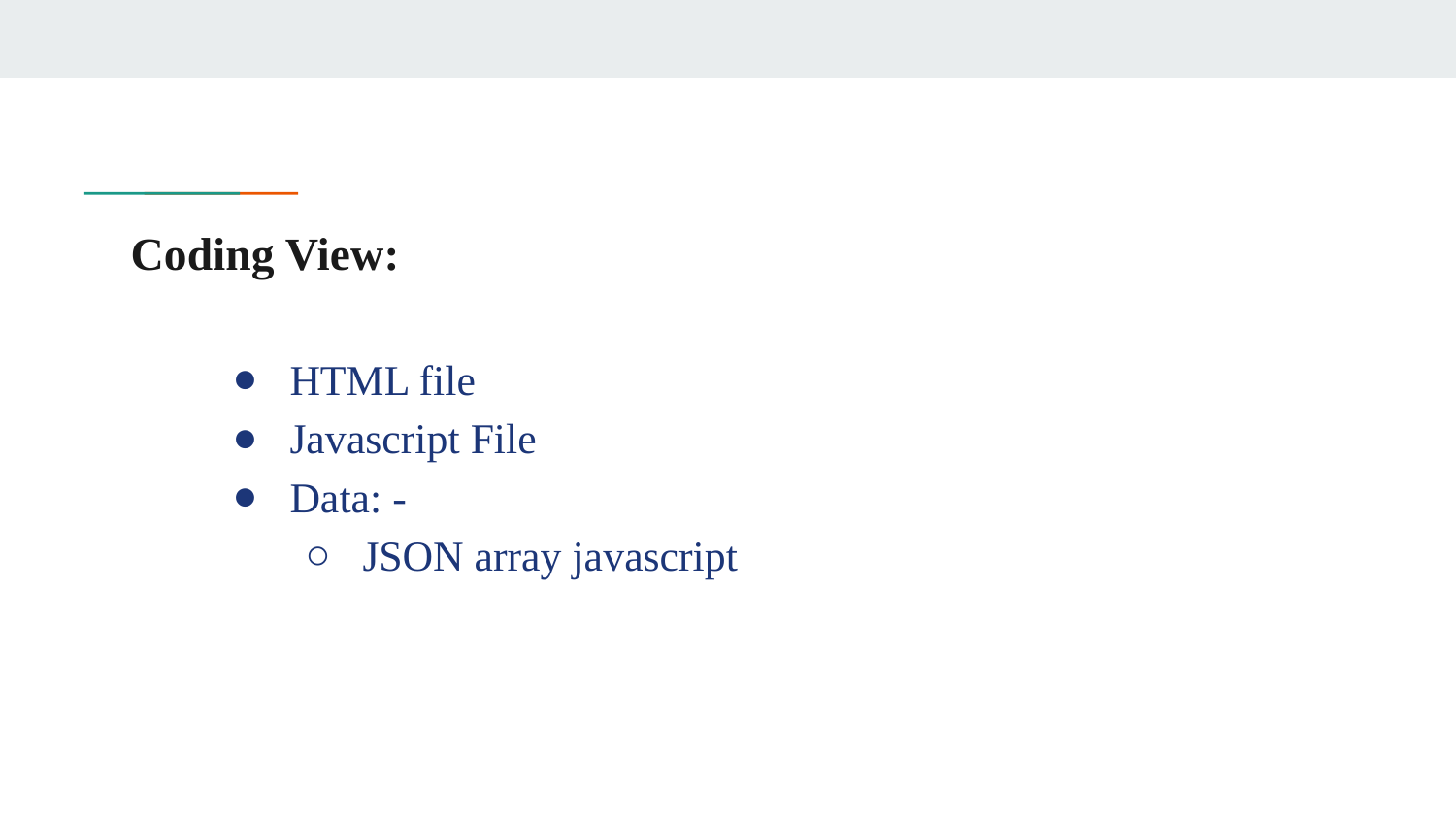

# Coding View:
HTML file
Javascript File
Data: -
JSON array javascript